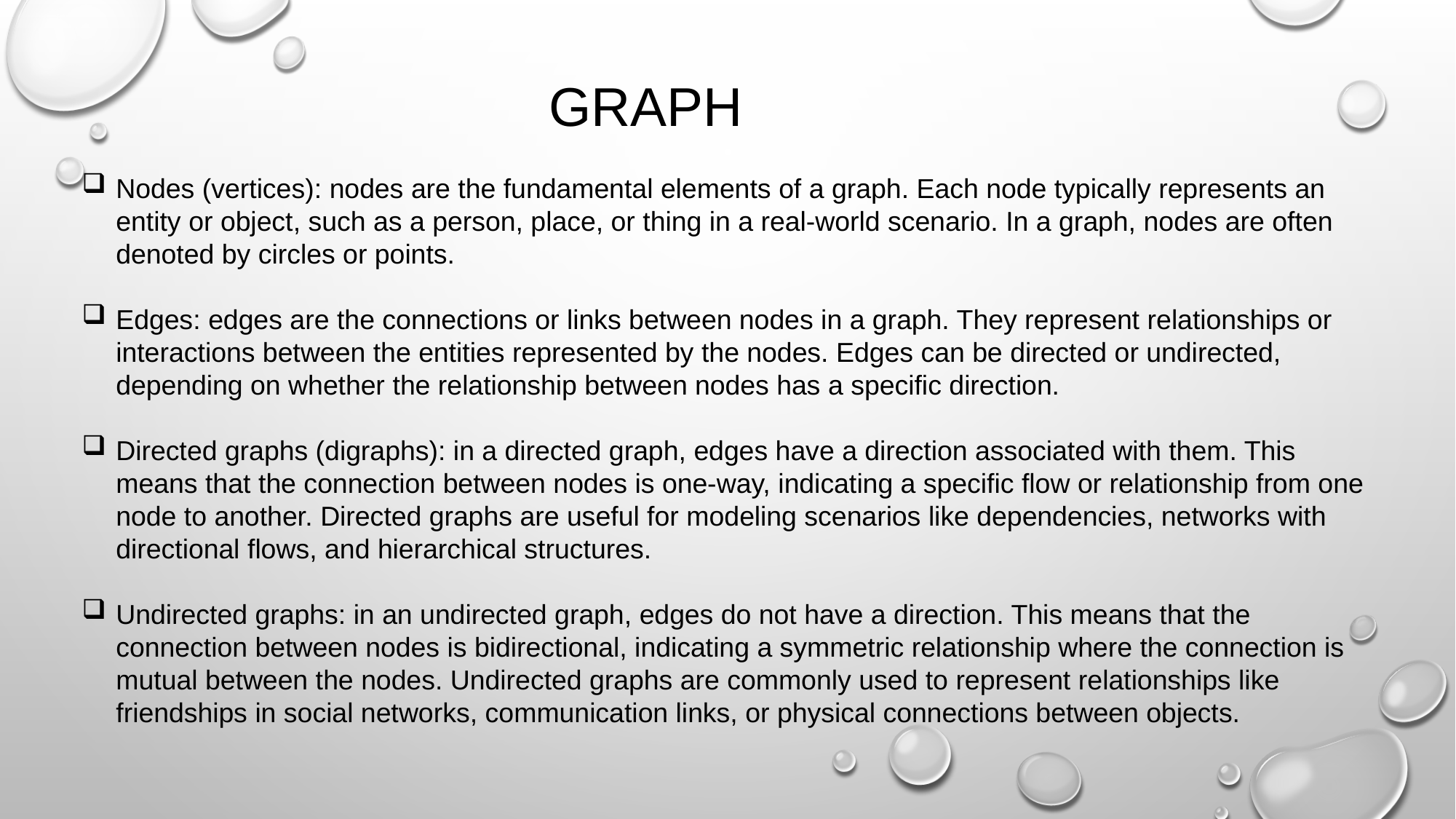

GRAPH
Nodes (vertices): nodes are the fundamental elements of a graph. Each node typically represents an entity or object, such as a person, place, or thing in a real-world scenario. In a graph, nodes are often denoted by circles or points.

Edges: edges are the connections or links between nodes in a graph. They represent relationships or interactions between the entities represented by the nodes. Edges can be directed or undirected, depending on whether the relationship between nodes has a specific direction.

Directed graphs (digraphs): in a directed graph, edges have a direction associated with them. This means that the connection between nodes is one-way, indicating a specific flow or relationship from one node to another. Directed graphs are useful for modeling scenarios like dependencies, networks with directional flows, and hierarchical structures.

Undirected graphs: in an undirected graph, edges do not have a direction. This means that the connection between nodes is bidirectional, indicating a symmetric relationship where the connection is mutual between the nodes. Undirected graphs are commonly used to represent relationships like friendships in social networks, communication links, or physical connections between objects.